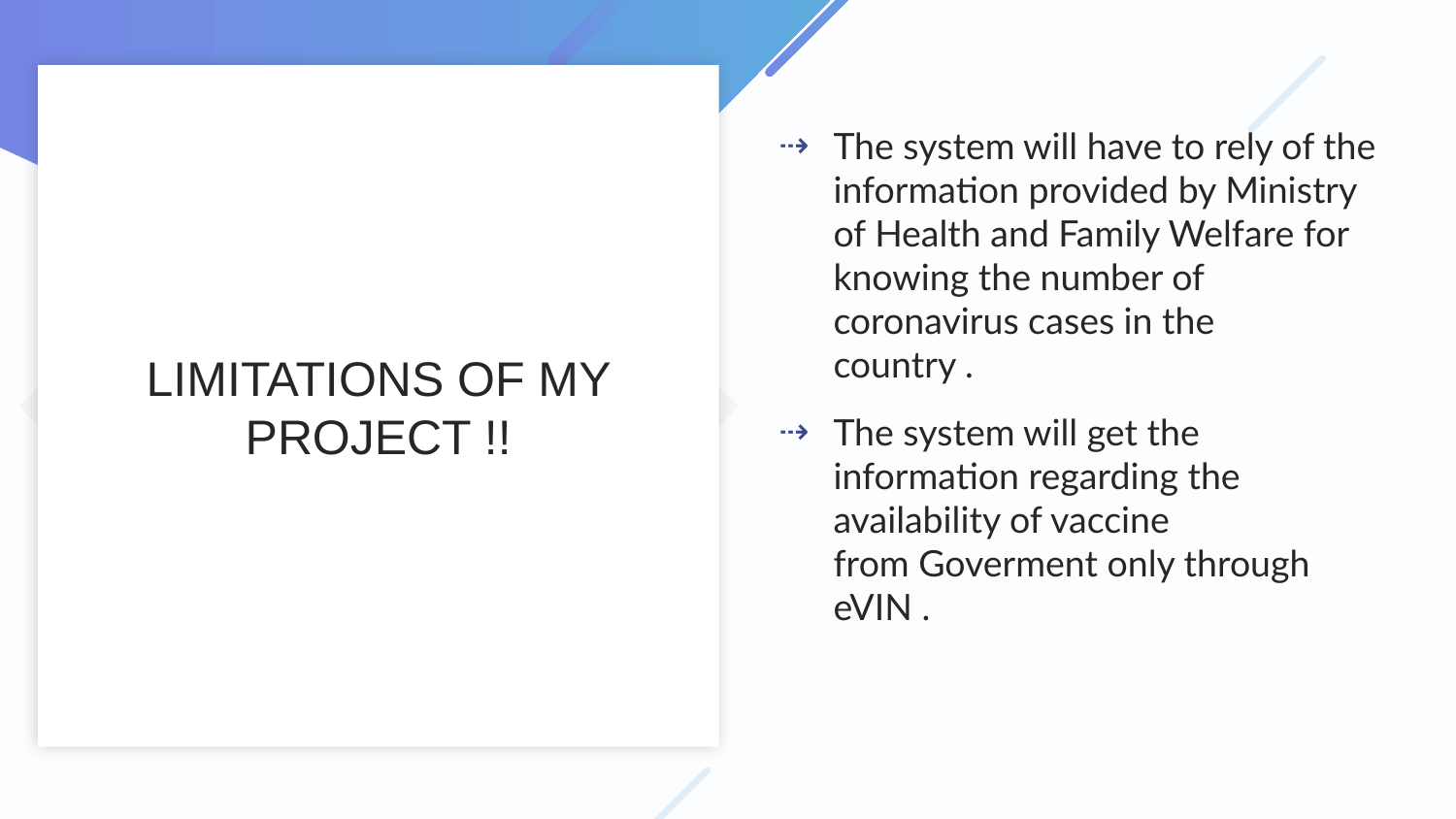

# LIMITATIONS OF MY PROJECT !!
The system will have to rely of the information provided by Ministry of Health and Family Welfare for knowing the number of coronavirus cases in the
country .
The system will get the information regarding the availability of vaccine
from Goverment only through eVIN .